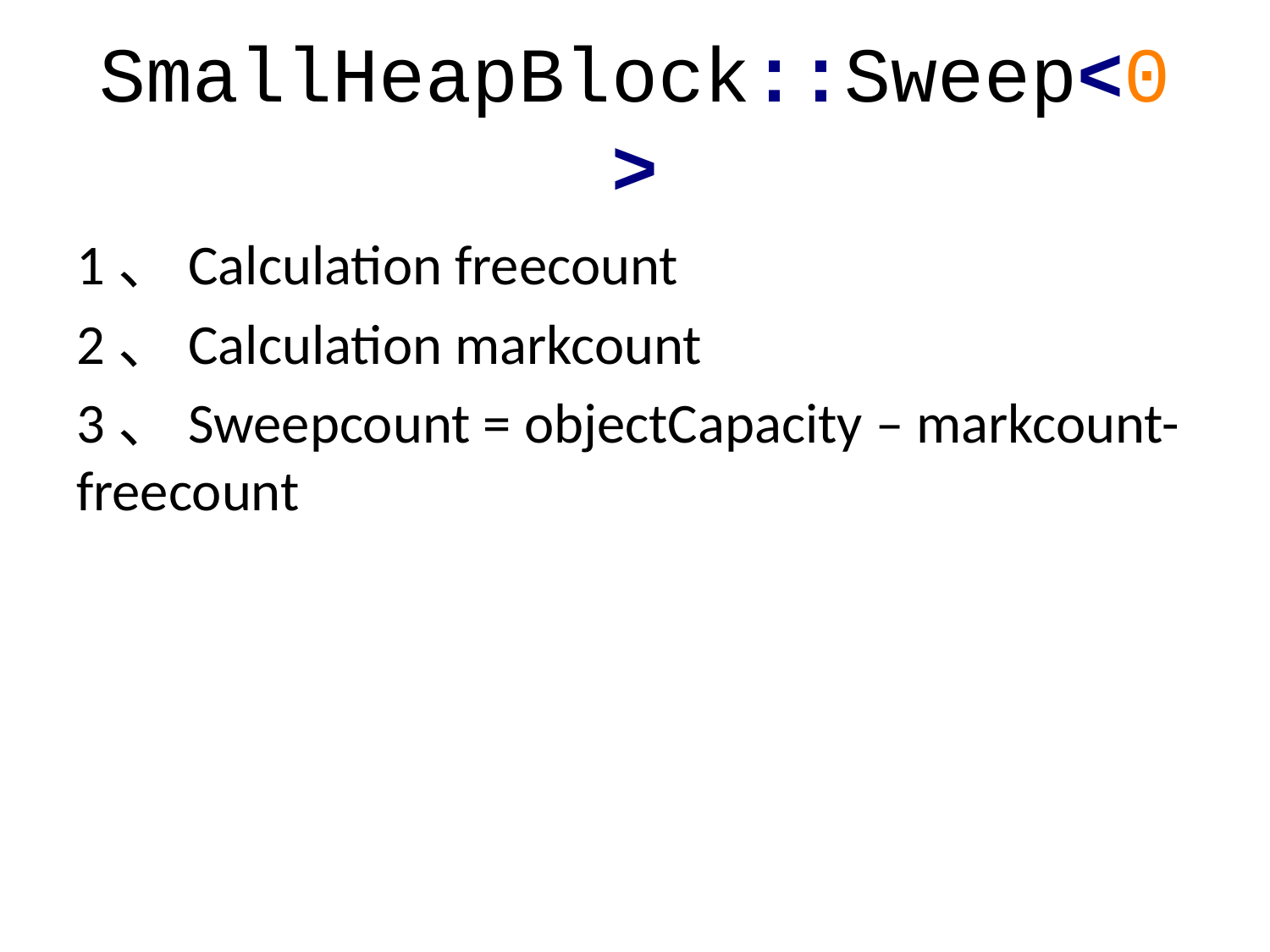

# SmallHeapBlock::Sweep<0>
1、Calculation freecount
2、Calculation markcount
3、Sweepcount = objectCapacity – markcount- freecount